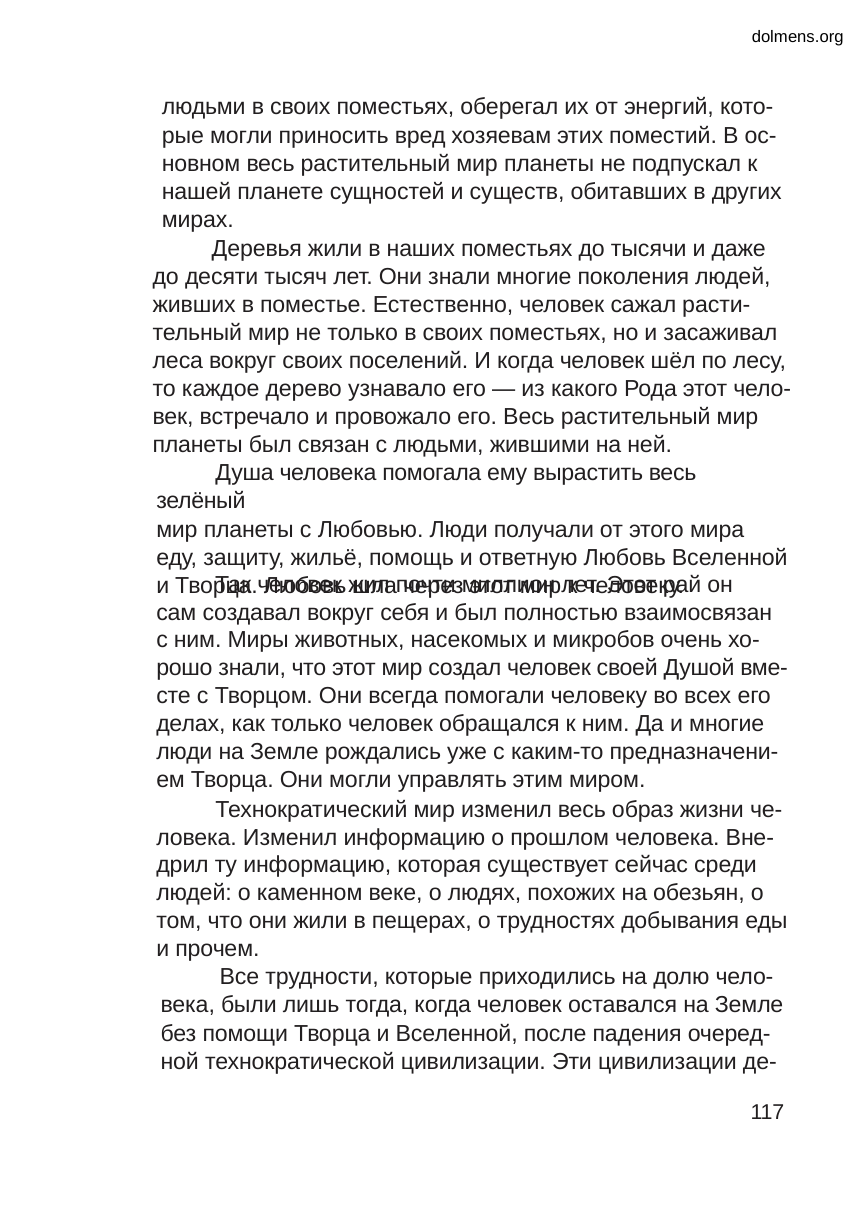

dolmens.org

людьми в своих поместьях, оберегал их от энергий, кото-
рые могли приносить вред хозяевам этих поместий. В ос-
новном весь растительный мир планеты не подпускал к
нашей планете сущностей и существ, обитавших в других
мирах.

Деревья жили в наших поместьях до тысячи и даже
до десяти тысяч лет. Они знали многие поколения людей,
живших в поместье. Естественно, человек сажал расти-
тельный мир не только в своих поместьях, но и засаживал
леса вокруг своих поселений. И когда человек шёл по лесу,
то каждое дерево узнавало его — из какого Рода этот чело-
век, встречало и провожало его. Весь растительный мир
планеты был связан с людьми, жившими на ней.

Душа человека помогала ему вырастить весь зелёный
мир планеты с Любовью. Люди получали от этого мира
еду, защиту, жильё, помощь и ответную Любовь Вселенной
и Творца. Любовь шла через этот мир к человеку.

Так человек жил почти миллион лет. Этот рай он
сам создавал вокруг себя и был полностью взаимосвязан
с ним. Миры животных, насекомых и микробов очень хо-
рошо знали, что этот мир создал человек своей Душой вме-
сте с Творцом. Они всегда помогали человеку во всех его
делах, как только человек обращался к ним. Да и многие
люди на Земле рождались уже с каким-то предназначени-
ем Творца. Они могли управлять этим миром.

Технократический мир изменил весь образ жизни че-
ловека. Изменил информацию о прошлом человека. Вне-
дрил ту информацию, которая существует сейчас среди
людей: о каменном веке, о людях, похожих на обезьян, о
том, что они жили в пещерах, о трудностях добывания еды
и прочем.

Все трудности, которые приходились на долю чело-
века, были лишь тогда, когда человек оставался на Земле
без помощи Творца и Вселенной, после падения очеред-
ной технократической цивилизации. Эти цивилизации де-

117